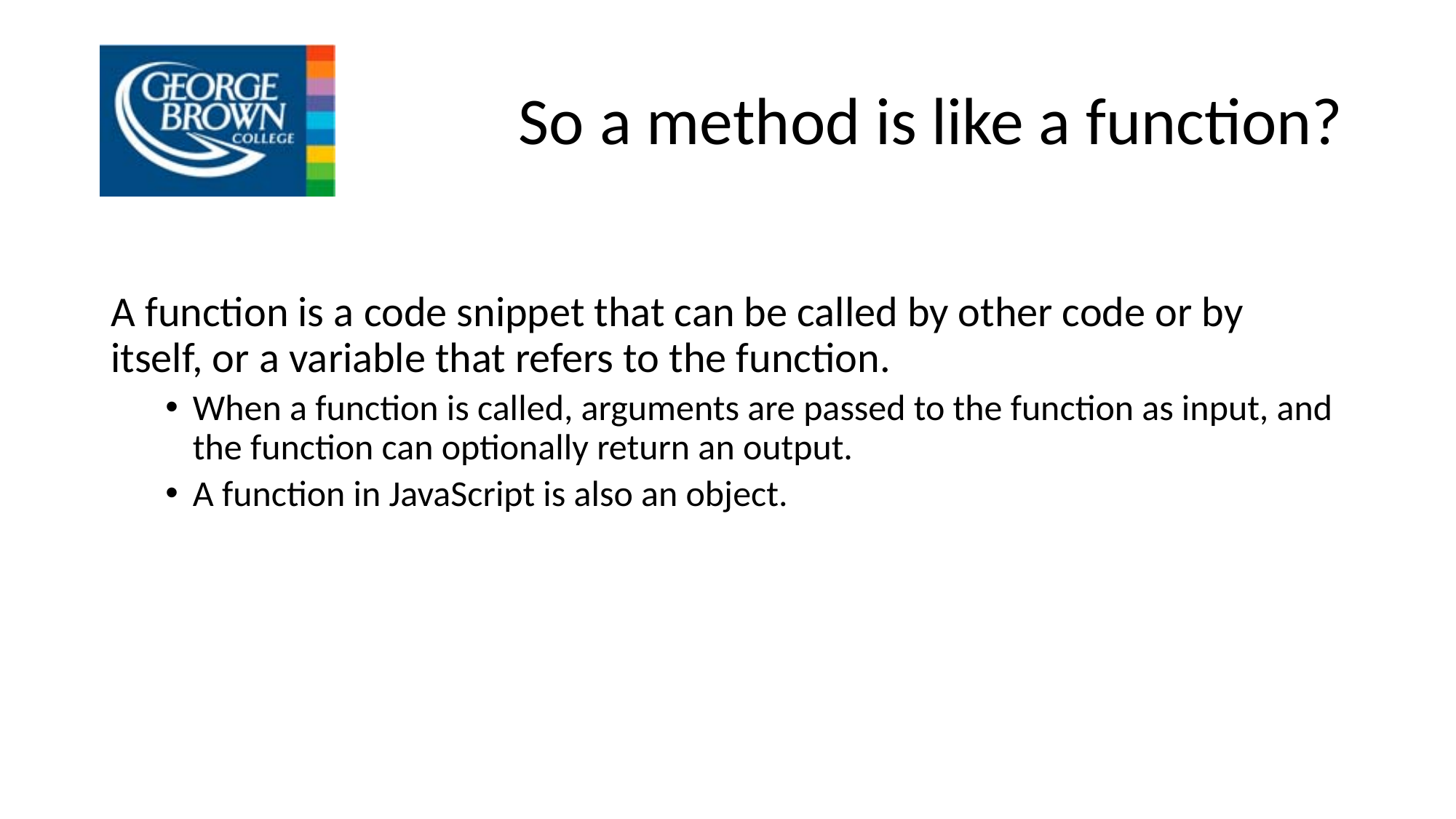

# So a method is like a function?

A function is a code snippet that can be called by other code or by itself, or a variable that refers to the function.
When a function is called, arguments are passed to the function as input, and the function can optionally return an output.
A function in JavaScript is also an object.